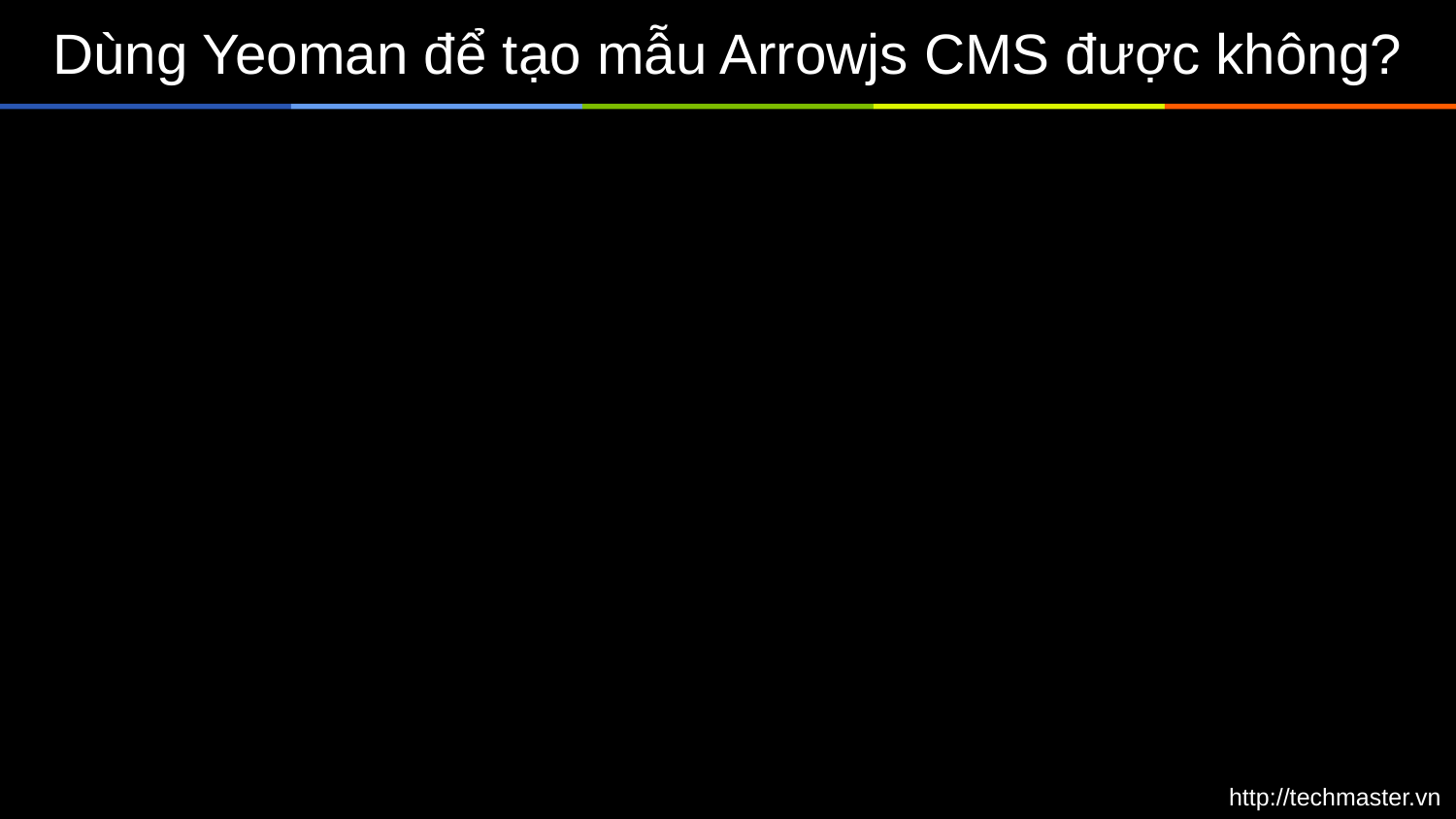

# Dùng Yeoman để tạo mẫu Arrowjs CMS được không?